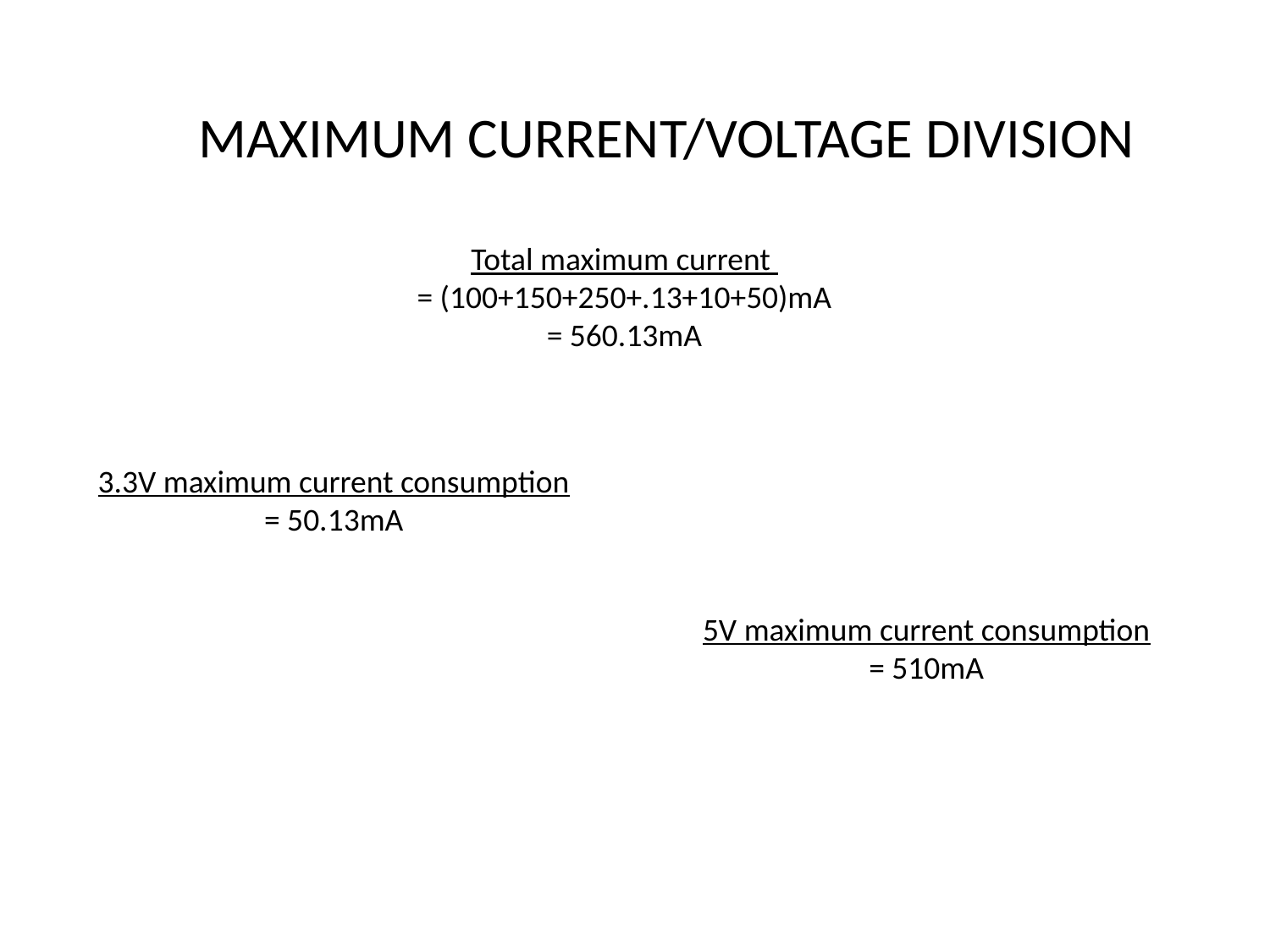

MAXIMUM CURRENT/VOLTAGE DIVISION
Total maximum current
= (100+150+250+.13+10+50)mA
= 560.13mA
3.3V maximum current consumption
= 50.13mA
5V maximum current consumption
= 510mA